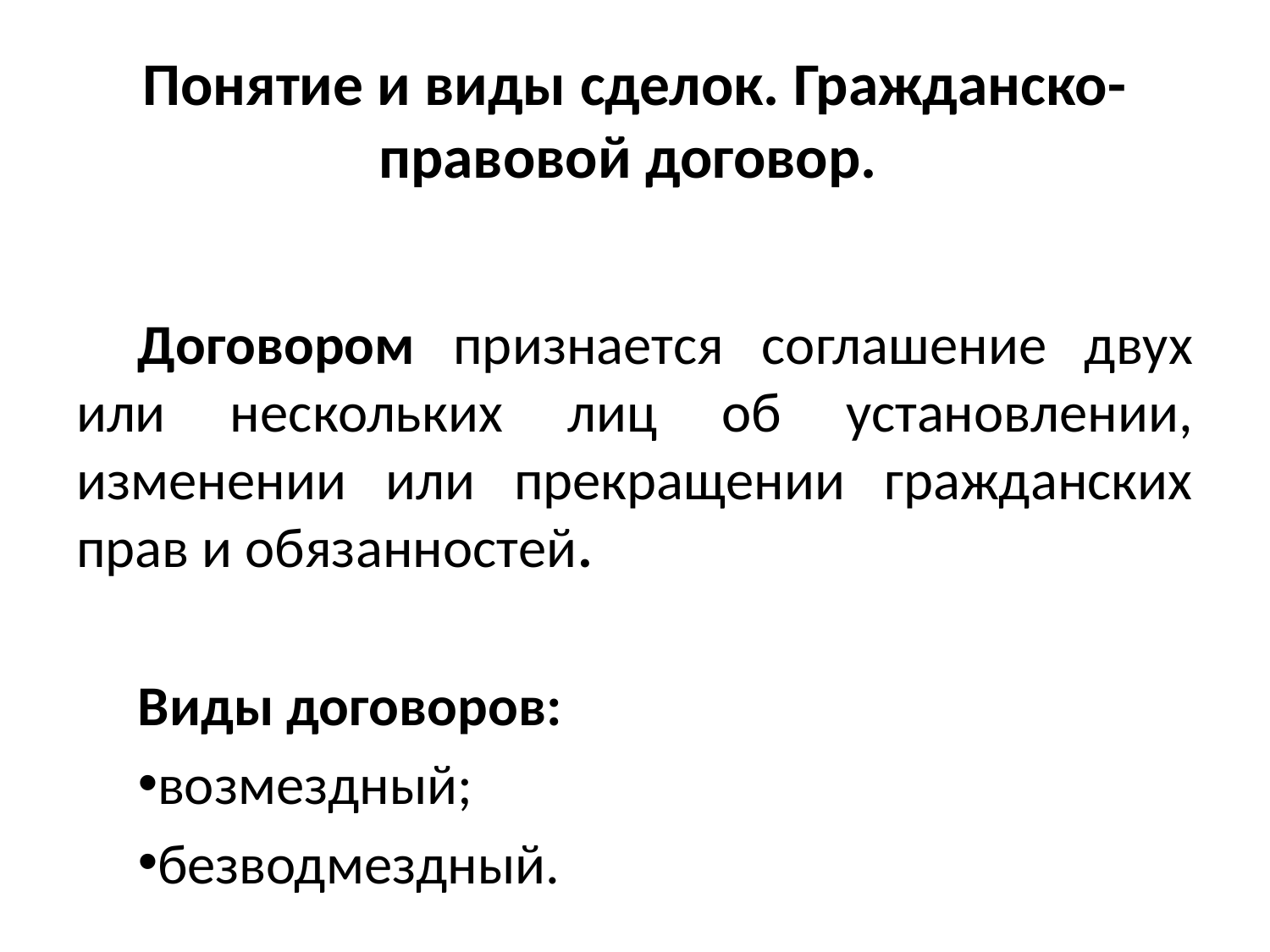

# Понятие и виды сделок. Гражданско-правовой договор.

Договором признается соглашение двух или нескольких лиц об установлении, изменении или прекращении гражданских прав и обязанностей.

Виды договоров:
возмездный;
безводмездный.